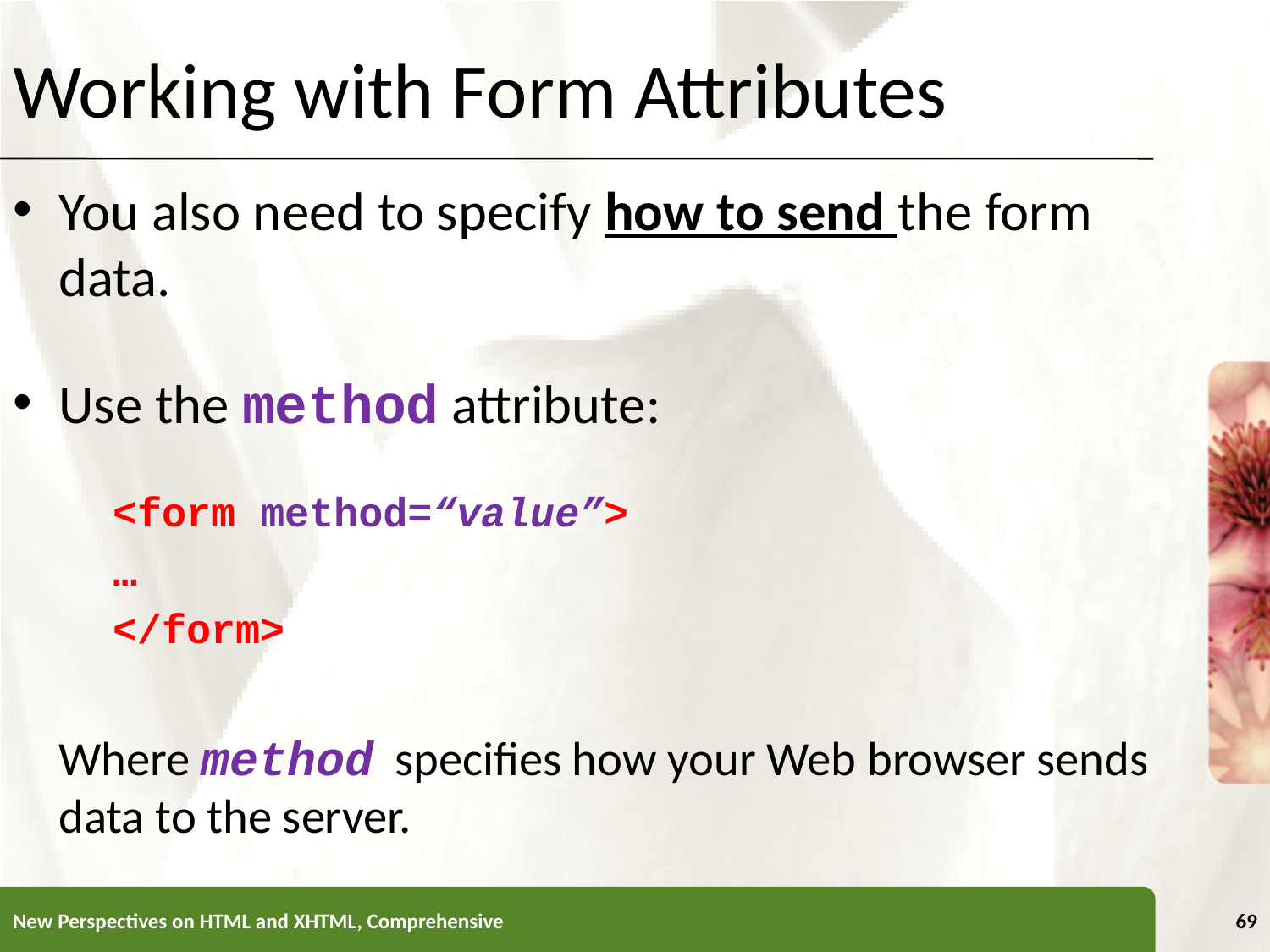

Working with Form Attributes
You also need to specify how to send the form data.
Use the method attribute:
				<form method=“value”>
					…
				</form>

	Where method  specifies how your Web browser sends data to the server.
New Perspectives on HTML and XHTML, Comprehensive
69